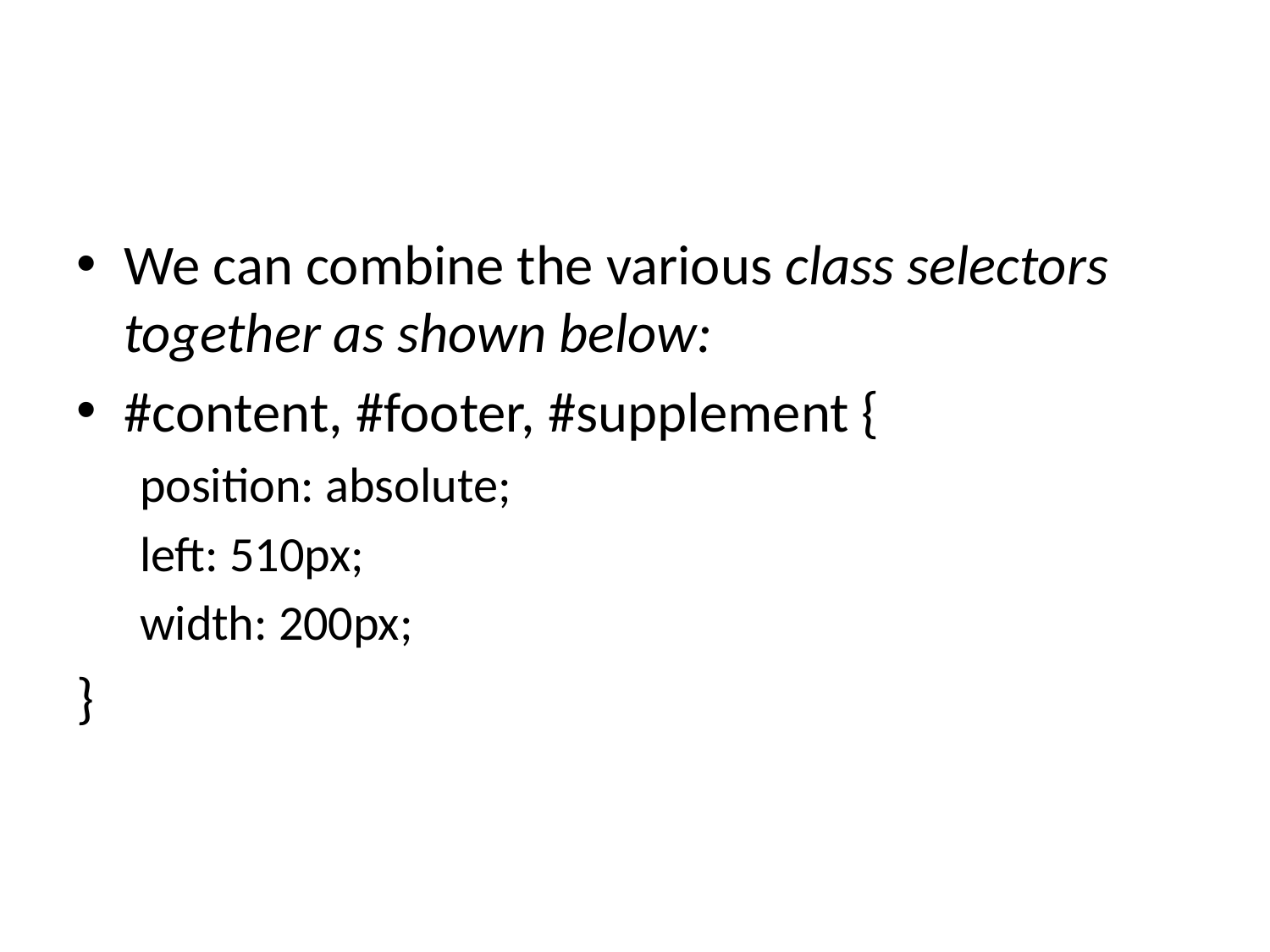

#
We can combine the various class selectors together as shown below:
#content, #footer, #supplement {
position: absolute;
left: 510px;
width: 200px;
}